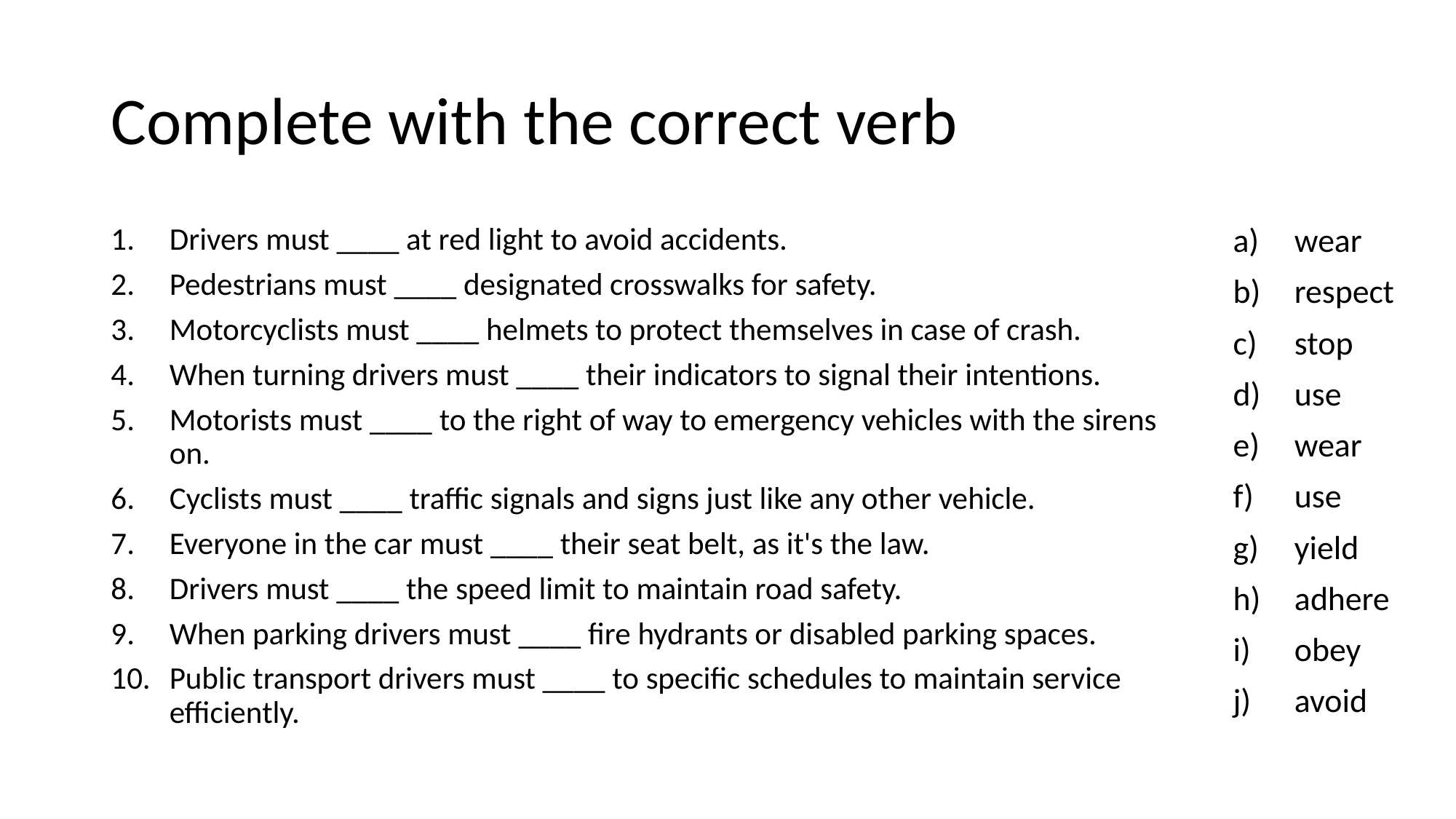

# Complete with the correct verb
Drivers must ____ at red light to avoid accidents.
Pedestrians must ____ designated crosswalks for safety.
Motorcyclists must ____ helmets to protect themselves in case of crash.
When turning drivers must ____ their indicators to signal their intentions.
Motorists must ____ to the right of way to emergency vehicles with the sirens on.
Cyclists must ____ traffic signals and signs just like any other vehicle.
Everyone in the car must ____ their seat belt, as it's the law.
Drivers must ____ the speed limit to maintain road safety.
When parking drivers must ____ fire hydrants or disabled parking spaces.
Public transport drivers must ____ to specific schedules to maintain service efficiently.
wear
respect
stop
use
wear
use
yield
adhere
obey
avoid